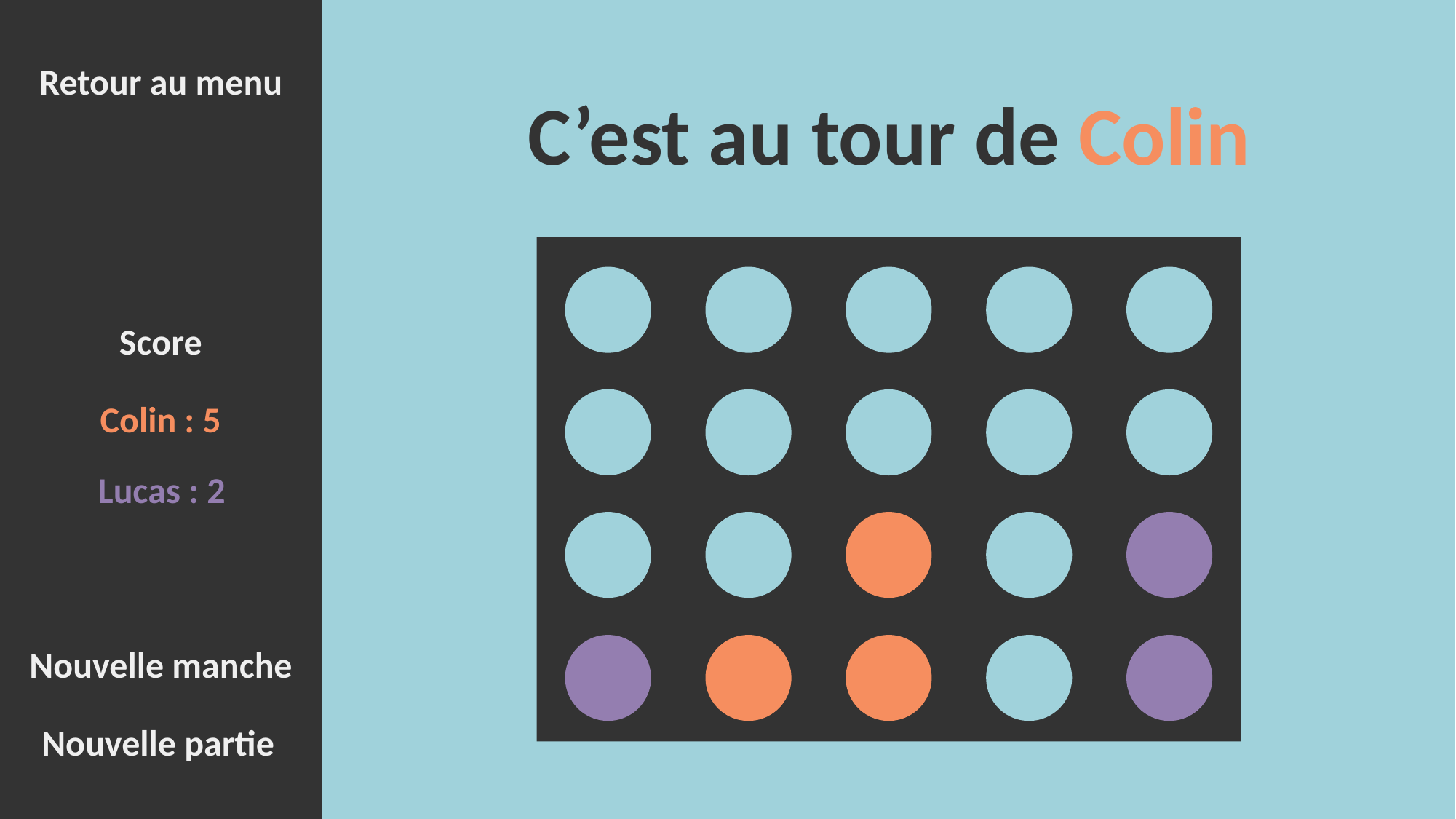

Retour au menu
C’est au tour de Colin

Score
Colin : 5
Lucas : 2
Nouvelle manche
Nouvelle partie